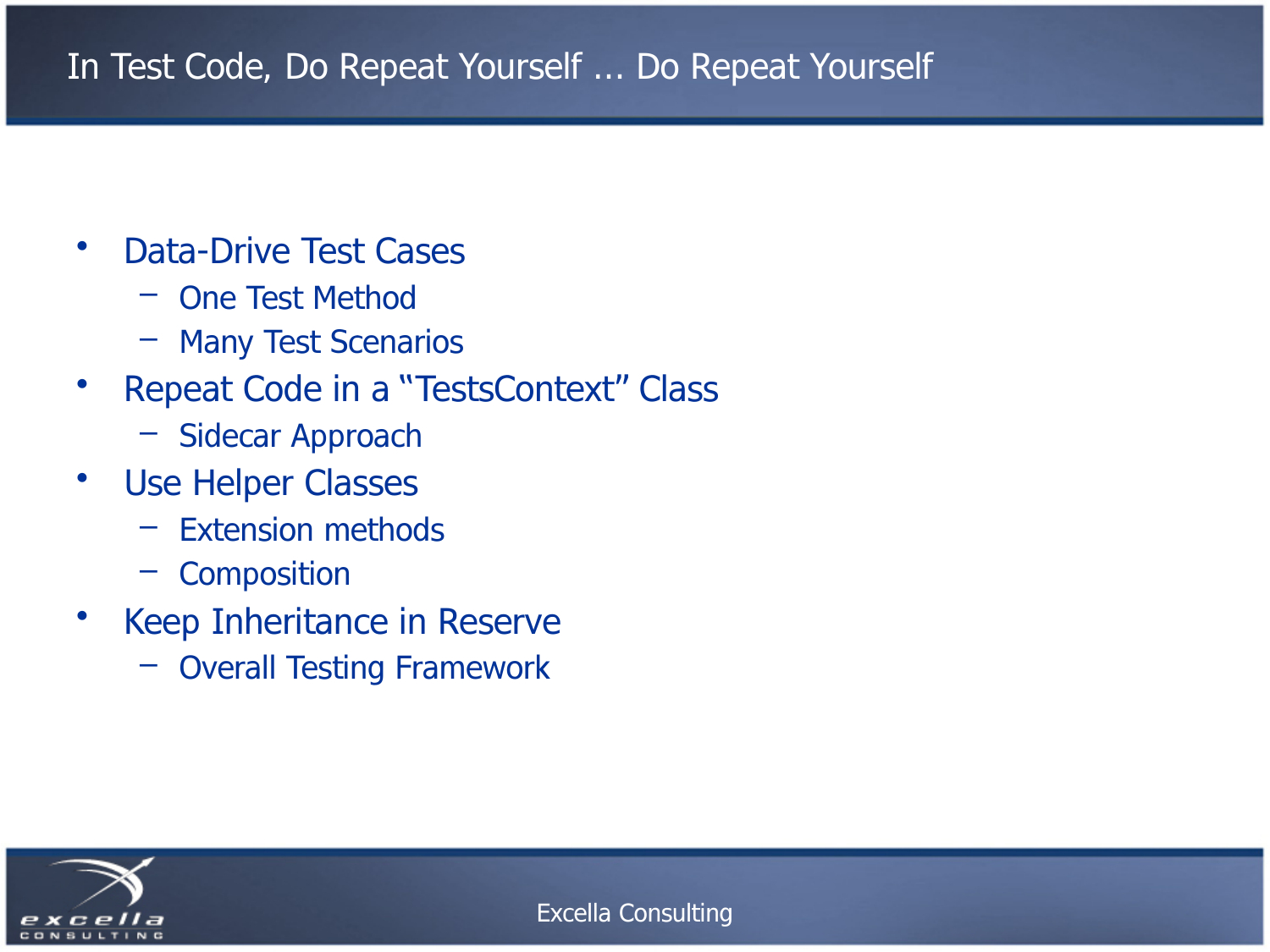

# In Test Code, Do Repeat Yourself ... Do Repeat Yourself
Data-Drive Test Cases
One Test Method
Many Test Scenarios
Repeat Code in a “TestsContext” Class
Sidecar Approach
Use Helper Classes
Extension methods
Composition
Keep Inheritance in Reserve
Overall Testing Framework